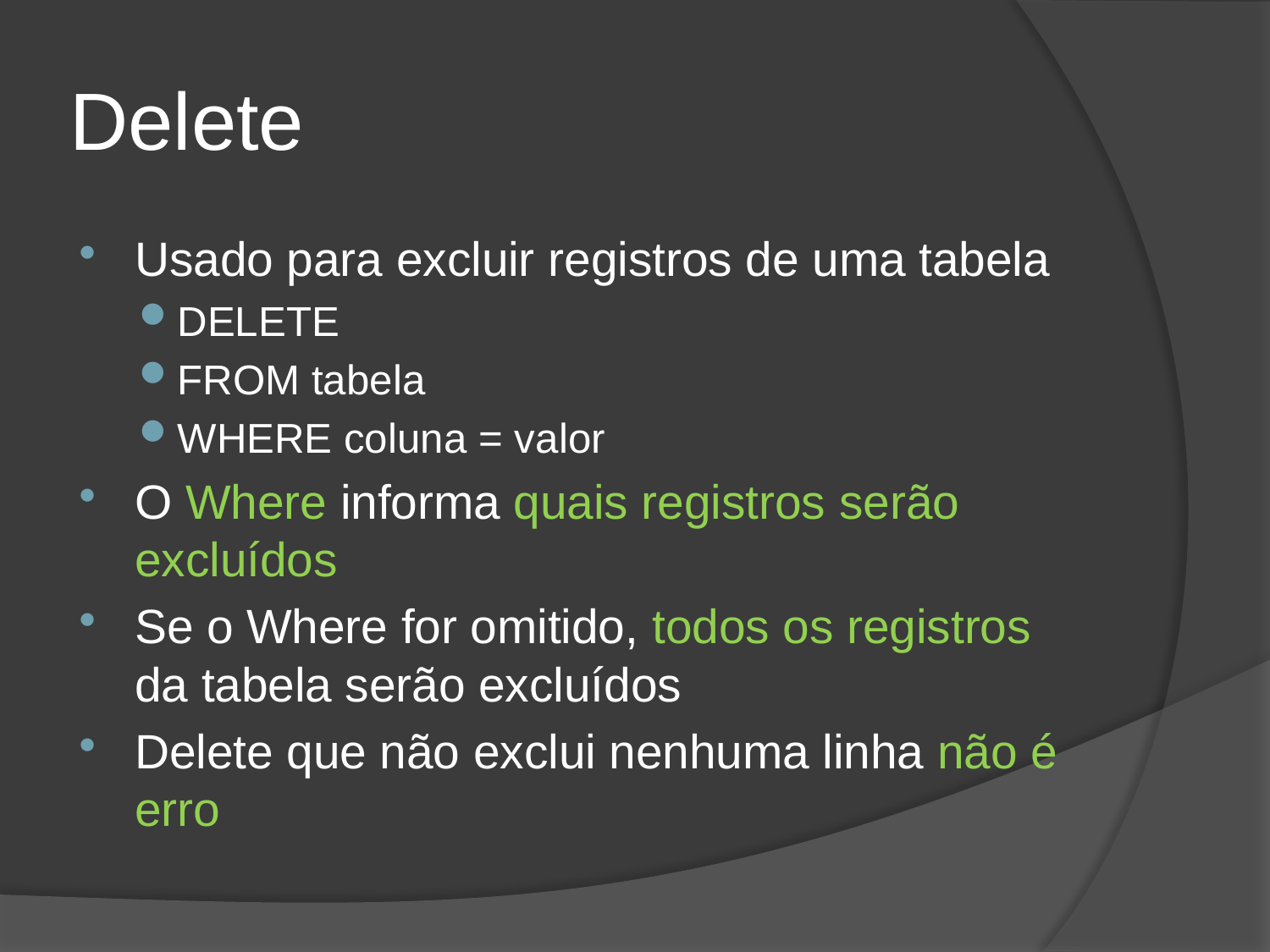

# Delete
Usado para excluir registros de uma tabela
DELETE
FROM tabela
WHERE coluna = valor
O Where informa quais registros serão excluídos
Se o Where for omitido, todos os registros da tabela serão excluídos
Delete que não exclui nenhuma linha não é erro